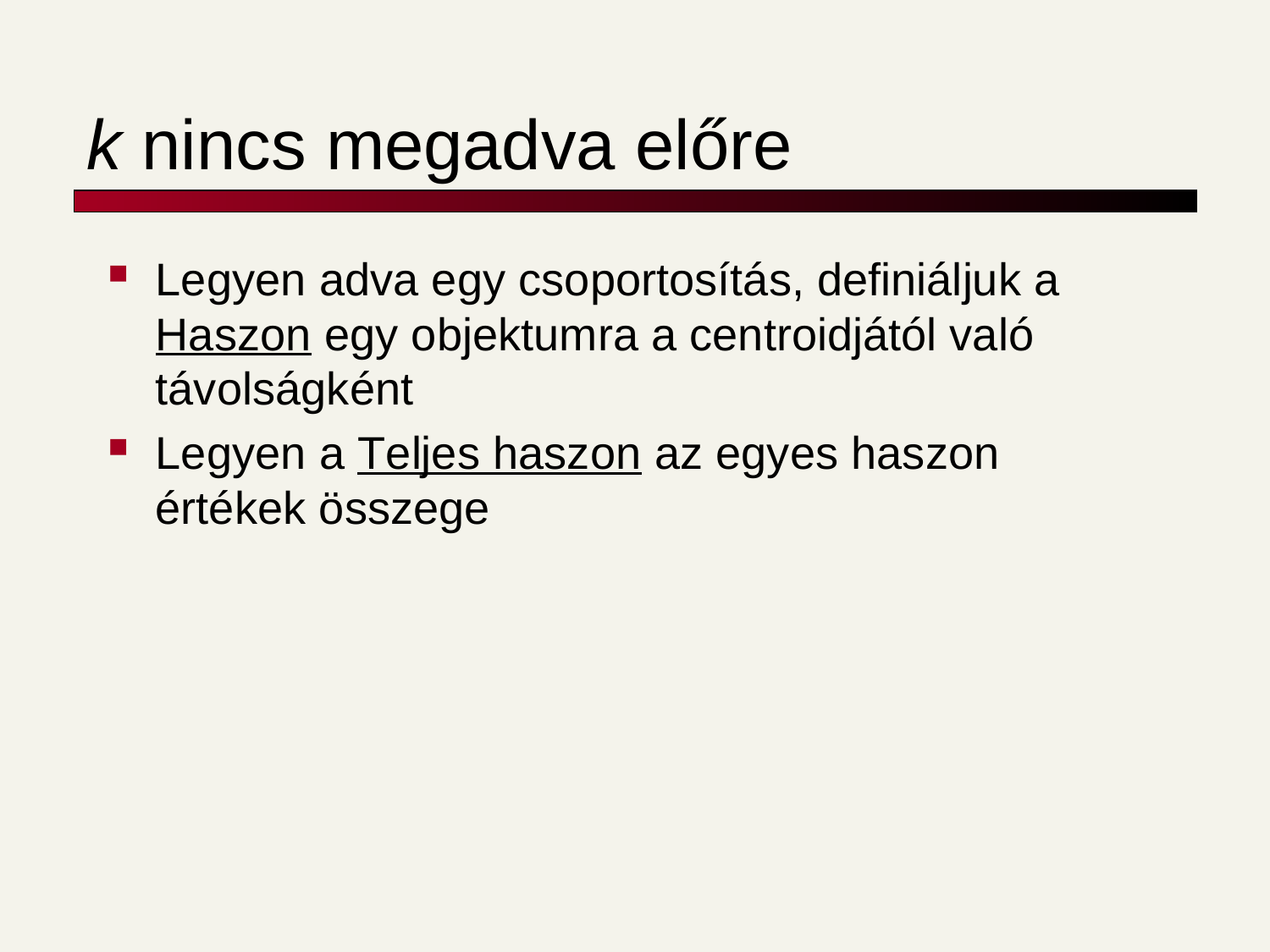

# k nincs megadva előre
Legyen adva egy csoportosítás, definiáljuk a Haszon egy objektumra a centroidjától való távolságként
Legyen a Teljes haszon az egyes haszon értékek összege